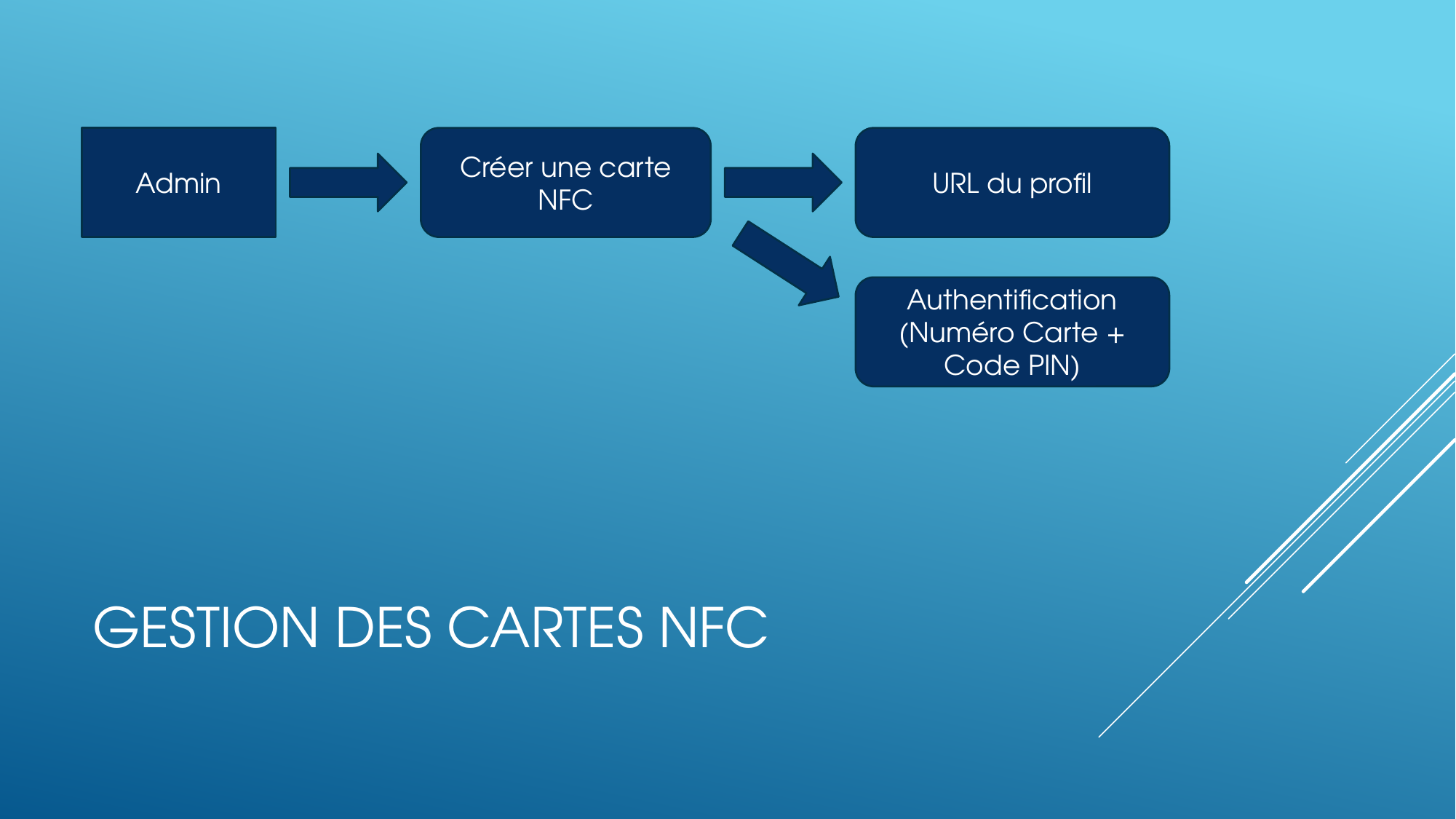

Admin
Créer une carte NFC
URL du profil

Authentification (Numéro Carte + Code PIN)
# Gestion des cartes NFC